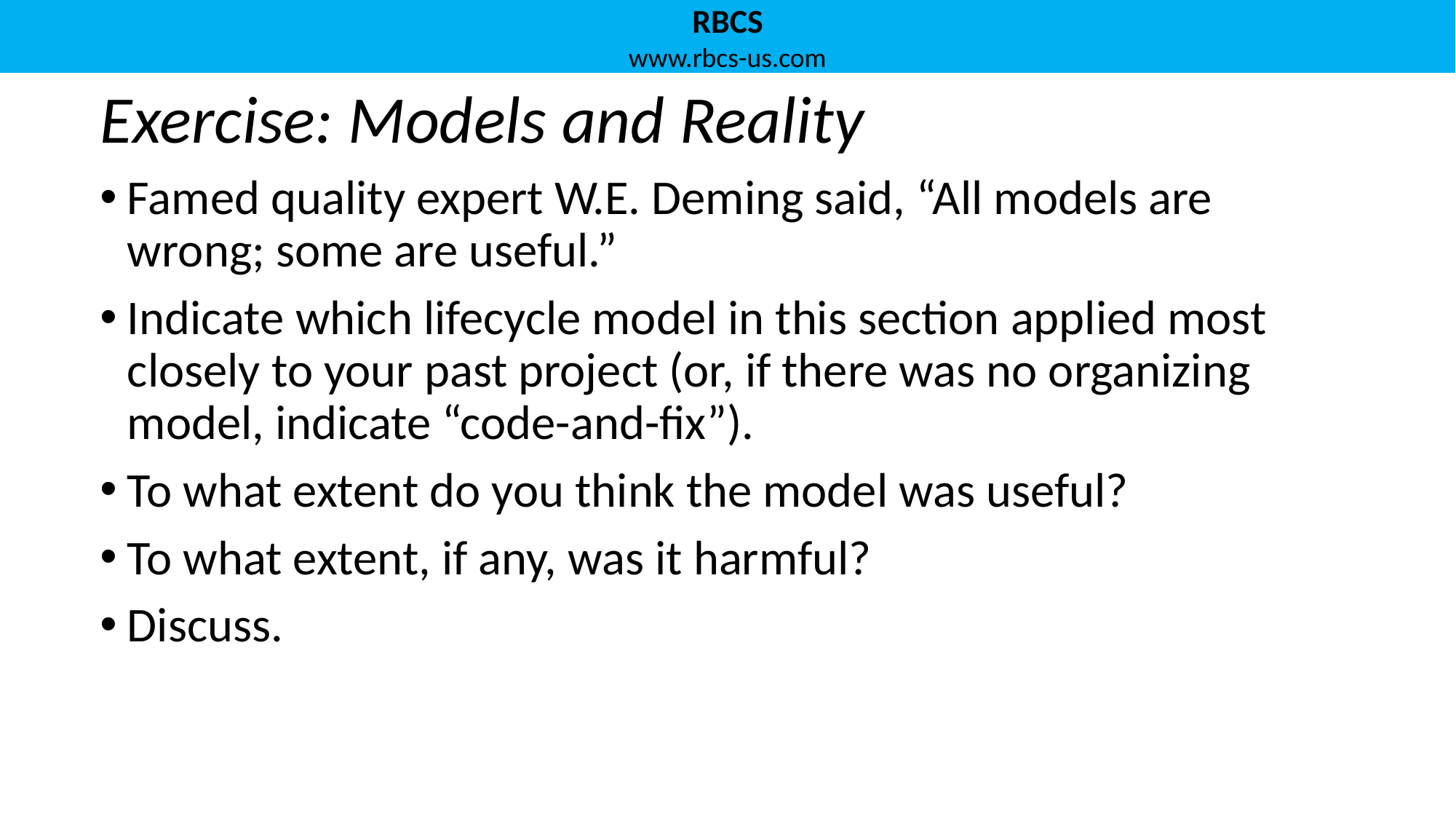

# Exercise: Models and Reality
Famed quality expert W.E. Deming said, “All models are wrong; some are useful.”
Indicate which lifecycle model in this section applied most closely to your past project (or, if there was no organizing model, indicate “code-and-fix”).
To what extent do you think the model was useful?
To what extent, if any, was it harmful?
Discuss.